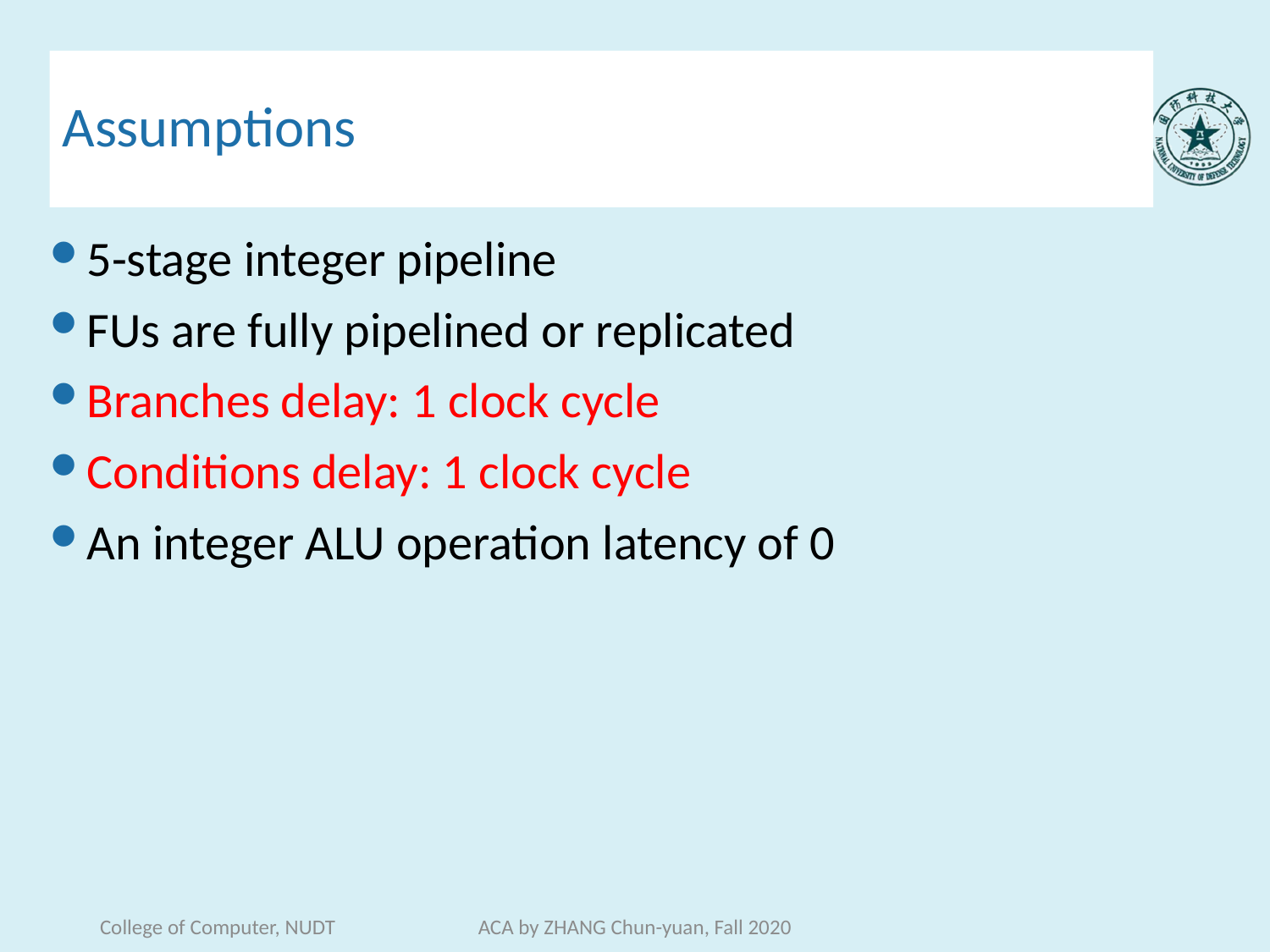

# Assumptions
5-stage integer pipeline
FUs are fully pipelined or replicated
Branches delay: 1 clock cycle
Conditions delay: 1 clock cycle
An integer ALU operation latency of 0
College of Computer, NUDT
ACA by ZHANG Chun-yuan, Fall 2020
28